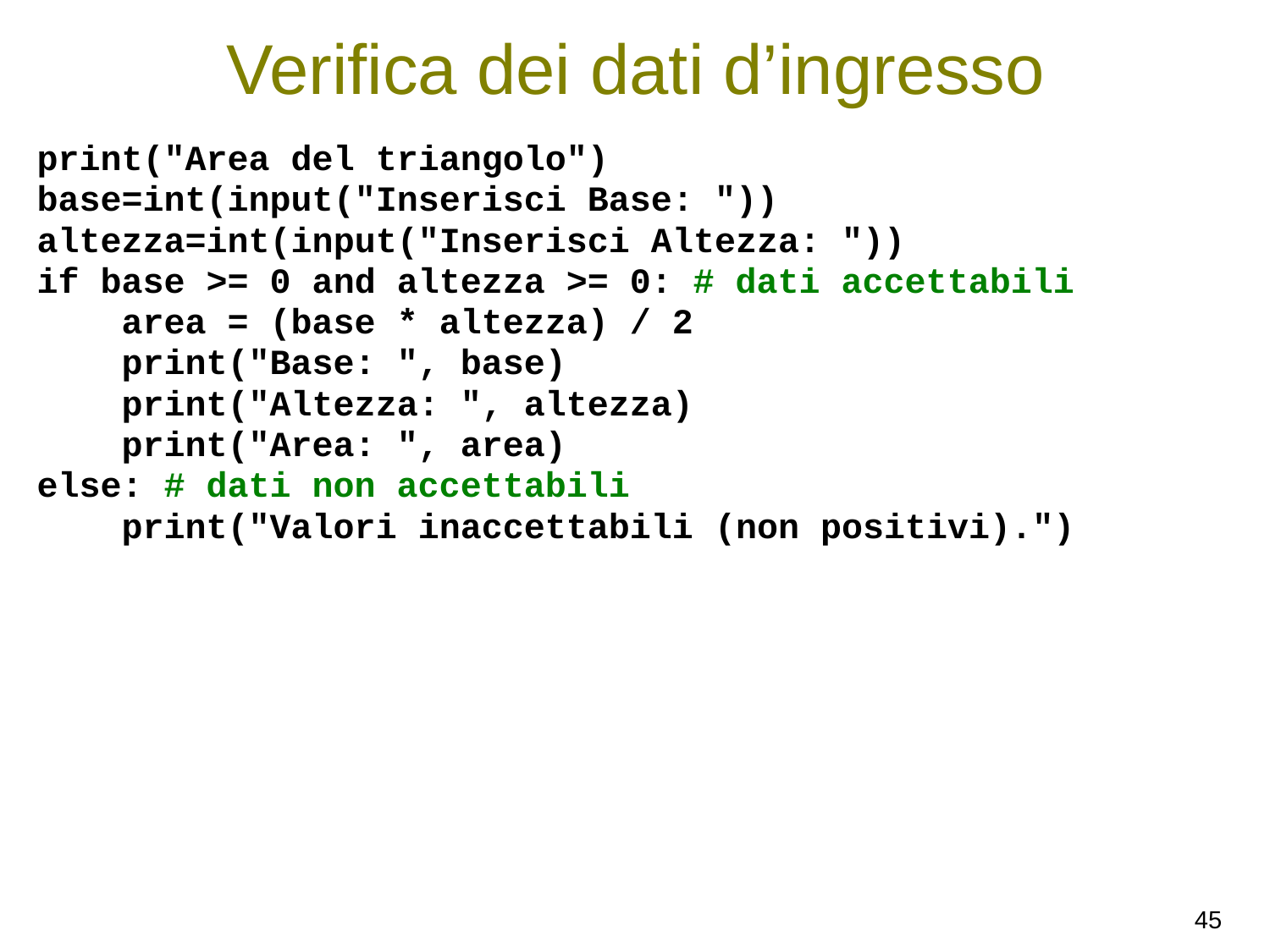

# Verifica dei dati d’ingresso
print("Area del triangolo")
base=int(input("Inserisci Base: "))
altezza=int(input("Inserisci Altezza: "))
if base >= 0 and altezza >= 0: # dati accettabili
    area = (base * altezza) / 2
    print("Base: ", base)
    print("Altezza: ", altezza)
    print("Area: ", area)
else: # dati non accettabili
    print("Valori inaccettabili (non positivi).")
45